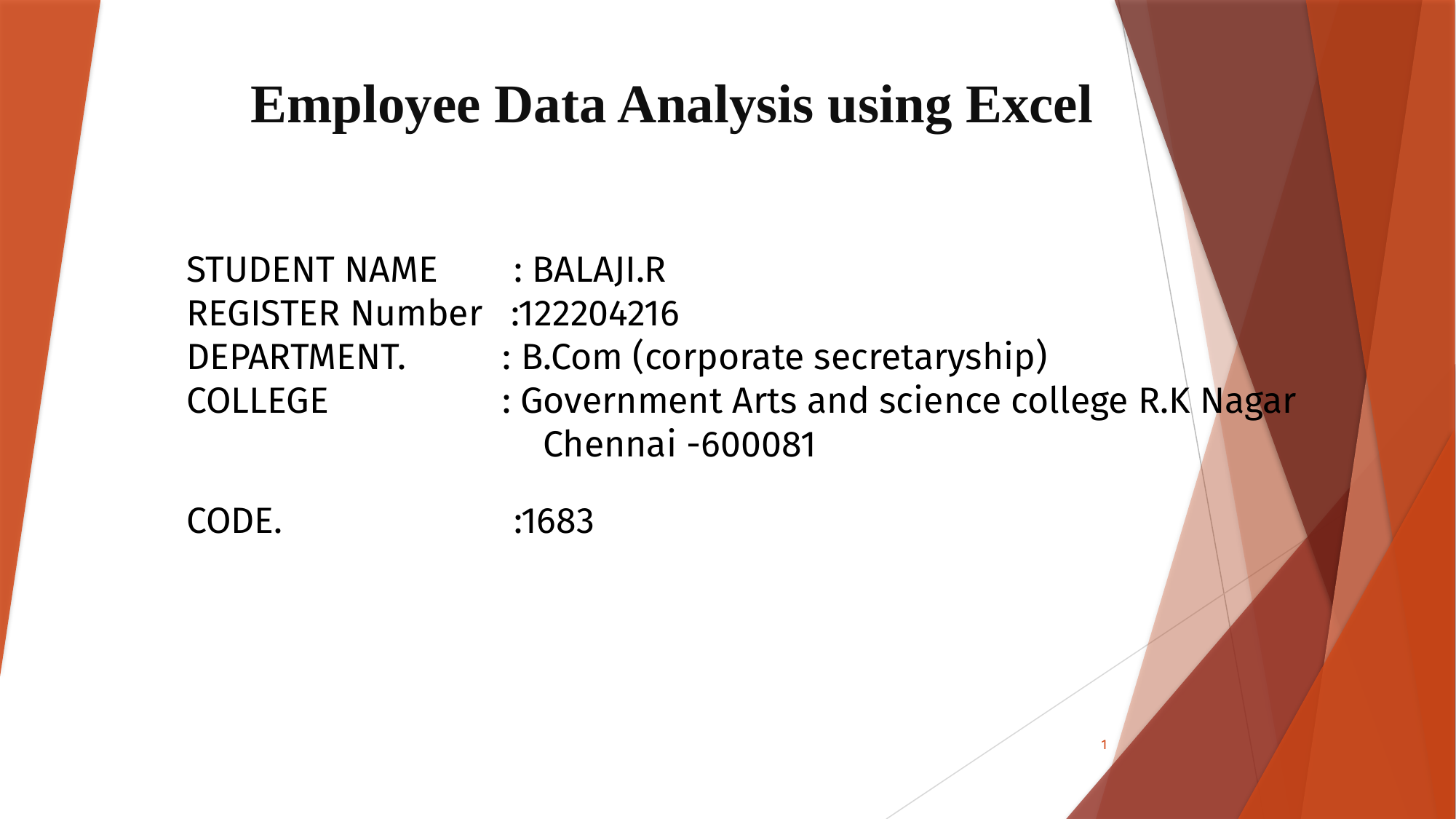

# Employee Data Analysis using Excel
STUDENT NAME	: BALAJI.R
REGISTER Number   :122204216
DEPARTMENT.          : B.Com (corporate secretaryship)
COLLEGE                  : Government Arts and science college R.K Nagar
                                     Chennai -600081

CODE.                        :1683

1